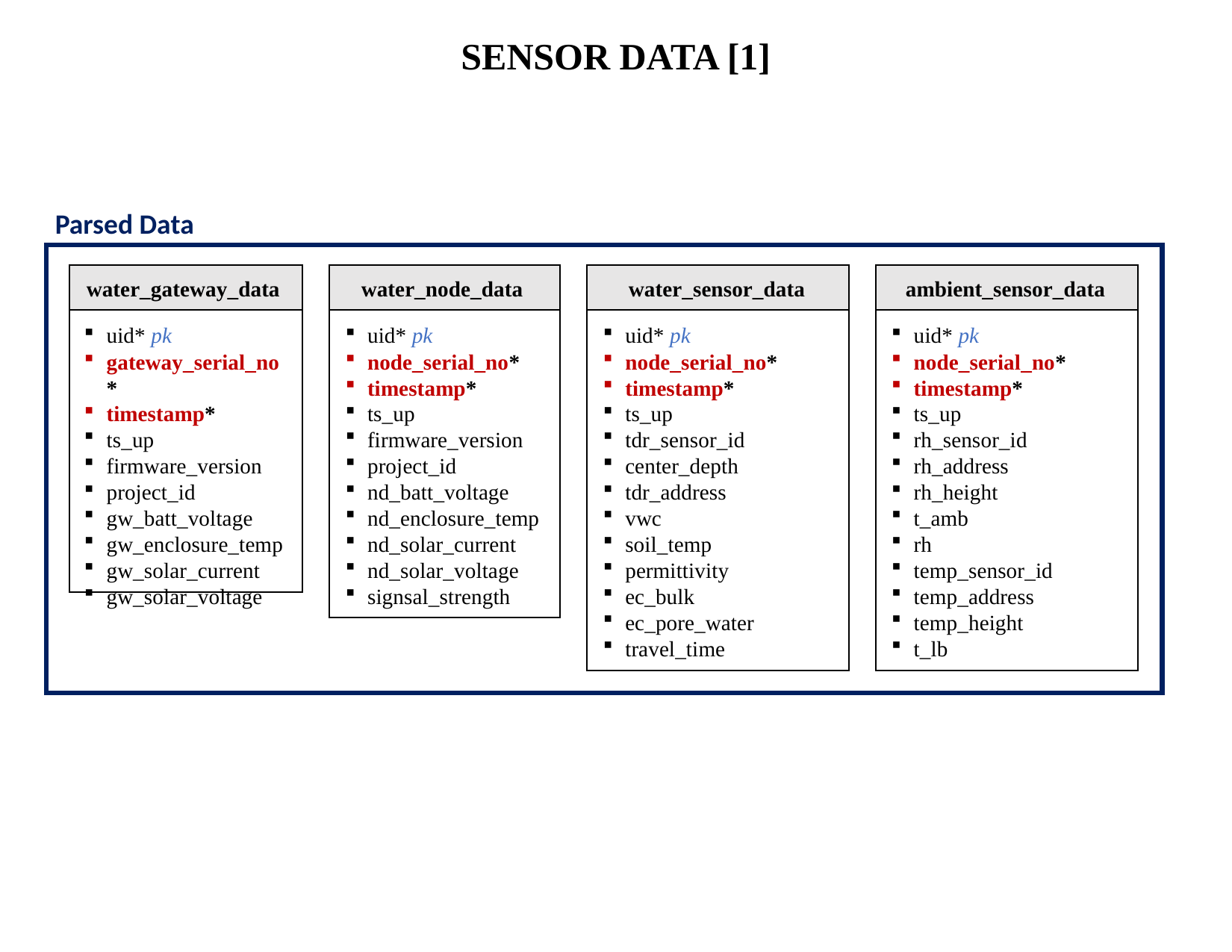

Sensor Data [1]
 Parsed Data

water_gateway_data

uid* pk
gateway_serial_no*
timestamp*
ts_up
firmware_version
project_id
gw_batt_voltage
gw_enclosure_temp
gw_solar_current
gw_solar_voltage

water_node_data

uid* pk
node_serial_no*
timestamp*
ts_up
firmware_version
project_id
nd_batt_voltage
nd_enclosure_temp
nd_solar_current
nd_solar_voltage
signsal_strength

water_sensor_data

uid* pk
node_serial_no*
timestamp*
ts_up
tdr_sensor_id
center_depth
tdr_address
vwc
soil_temp
permittivity
ec_bulk
ec_pore_water
travel_time

ambient_sensor_data

uid* pk
node_serial_no*
timestamp*
ts_up
rh_sensor_id
rh_address
rh_height
t_amb
rh
temp_sensor_id
temp_address
temp_height
t_lb